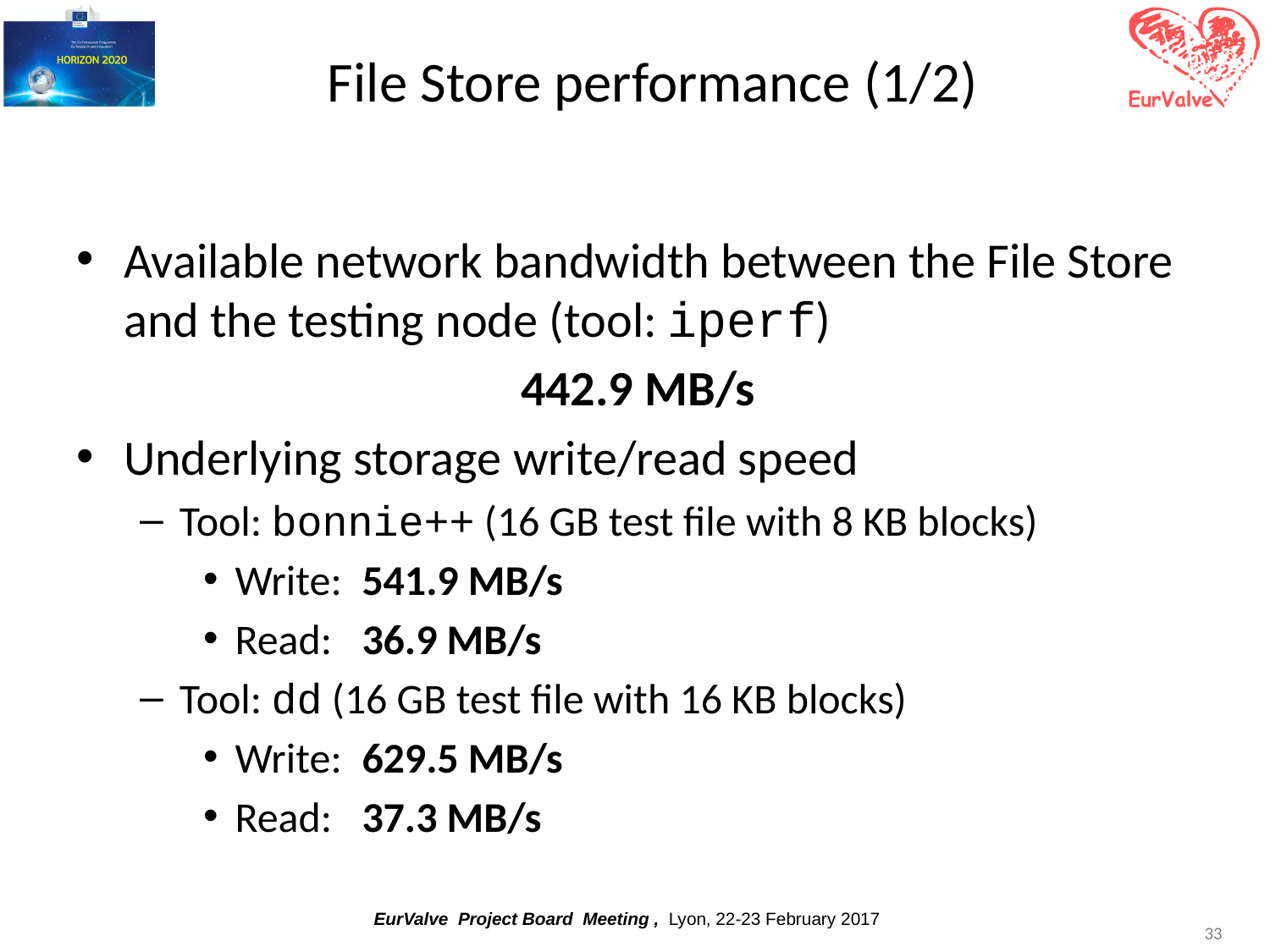

# File Store performance (1/2)
Available network bandwidth between the File Store and the testing node (tool: iperf)
 			442.9 MB/s
Underlying storage write/read speed
Tool: bonnie++ (16 GB test file with 8 KB blocks)
Write: 	541.9 MB/s
Read: 	36.9 MB/s
Tool: dd (16 GB test file with 16 KB blocks)
Write: 	629.5 MB/s
Read: 	37.3 MB/s